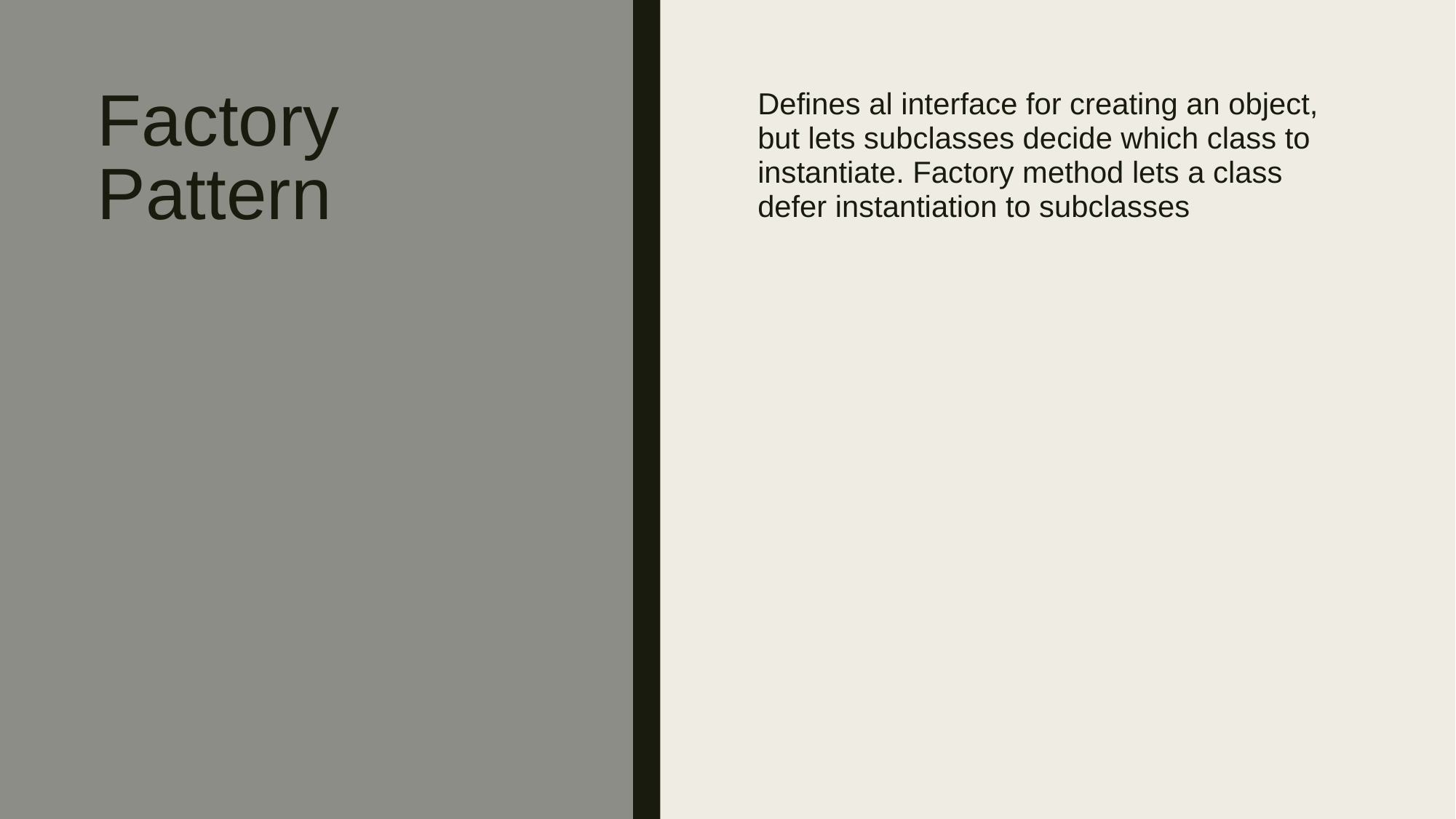

# Factory Pattern
Defines al interface for creating an object, but lets subclasses decide which class to instantiate. Factory method lets a class defer instantiation to subclasses